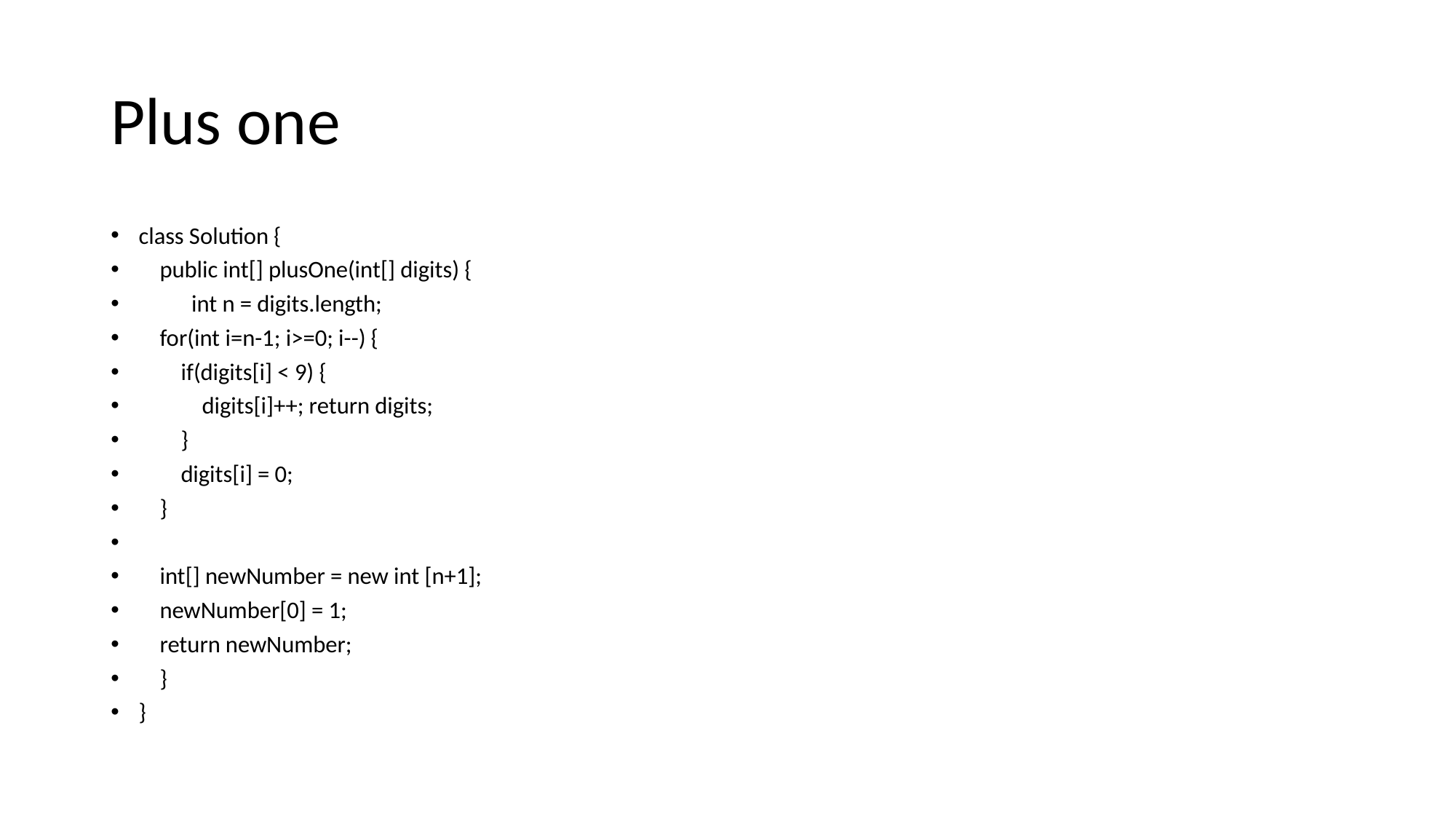

# Plus one
class Solution {
    public int[] plusOne(int[] digits) {
          int n = digits.length;
    for(int i=n-1; i>=0; i--) {
        if(digits[i] < 9) {
            digits[i]++; return digits;
        }
        digits[i] = 0;
    }

    int[] newNumber = new int [n+1];
    newNumber[0] = 1;
    return newNumber;
    }
}